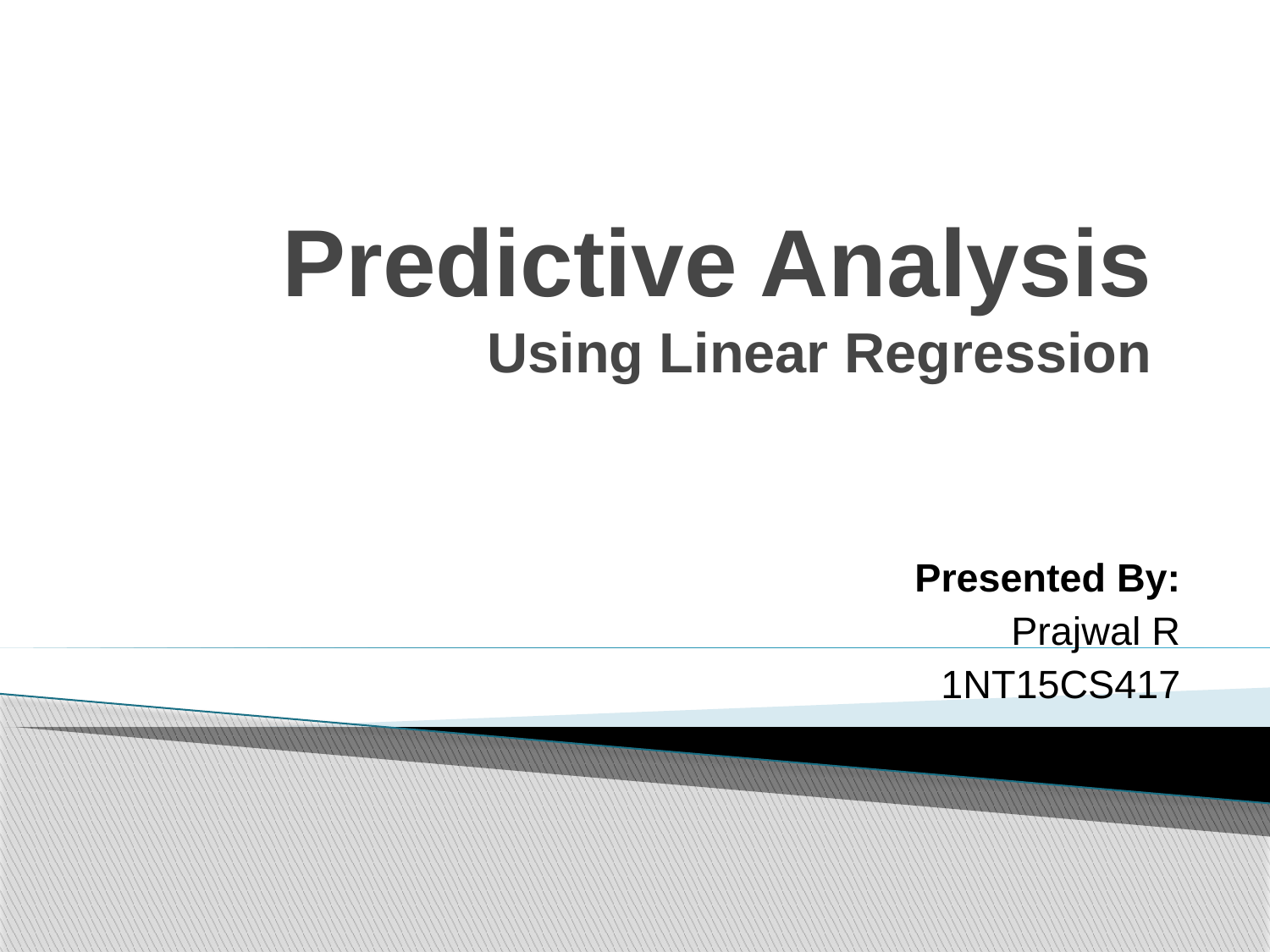

# Predictive Analysis Using Linear Regression
Presented By:
Prajwal R
1NT15CS417